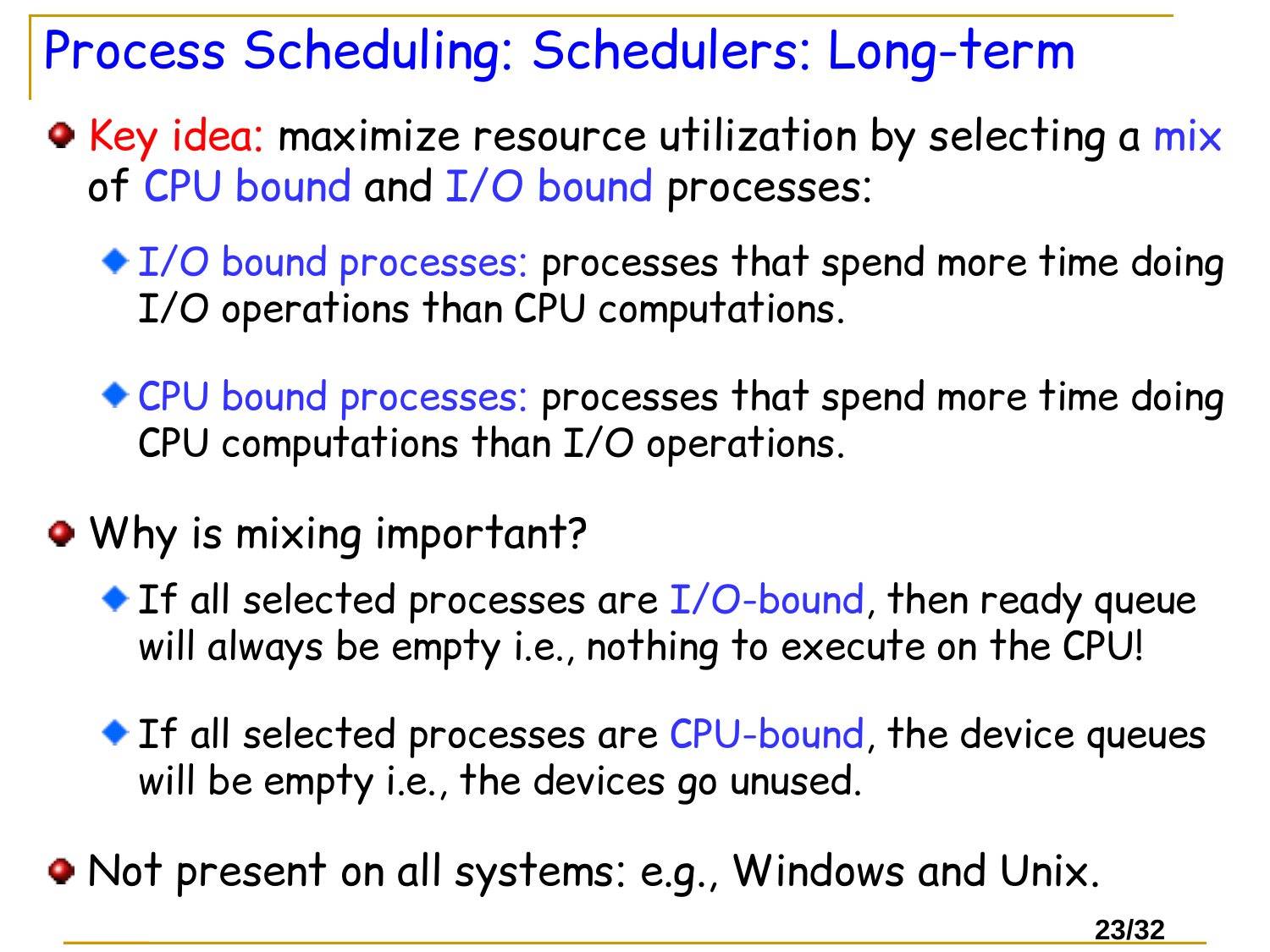

# Process Scheduling: Schedulers: Long-term

Key idea: maximize resource utilization by selecting a mix of CPU bound and I/O bound processes:

I/O bound processes: processes that spend more time doing I/O operations than CPU computations.

CPU bound processes: processes that spend more time doing CPU computations than I/O operations.

Why is mixing important?

If all selected processes are I/O-bound, then ready queue will always be empty i.e., nothing to execute on the CPU!

If all selected processes are CPU-bound, the device queues will be empty i.e., the devices go unused.

Not present on all systems: e.g., Windows and Unix.